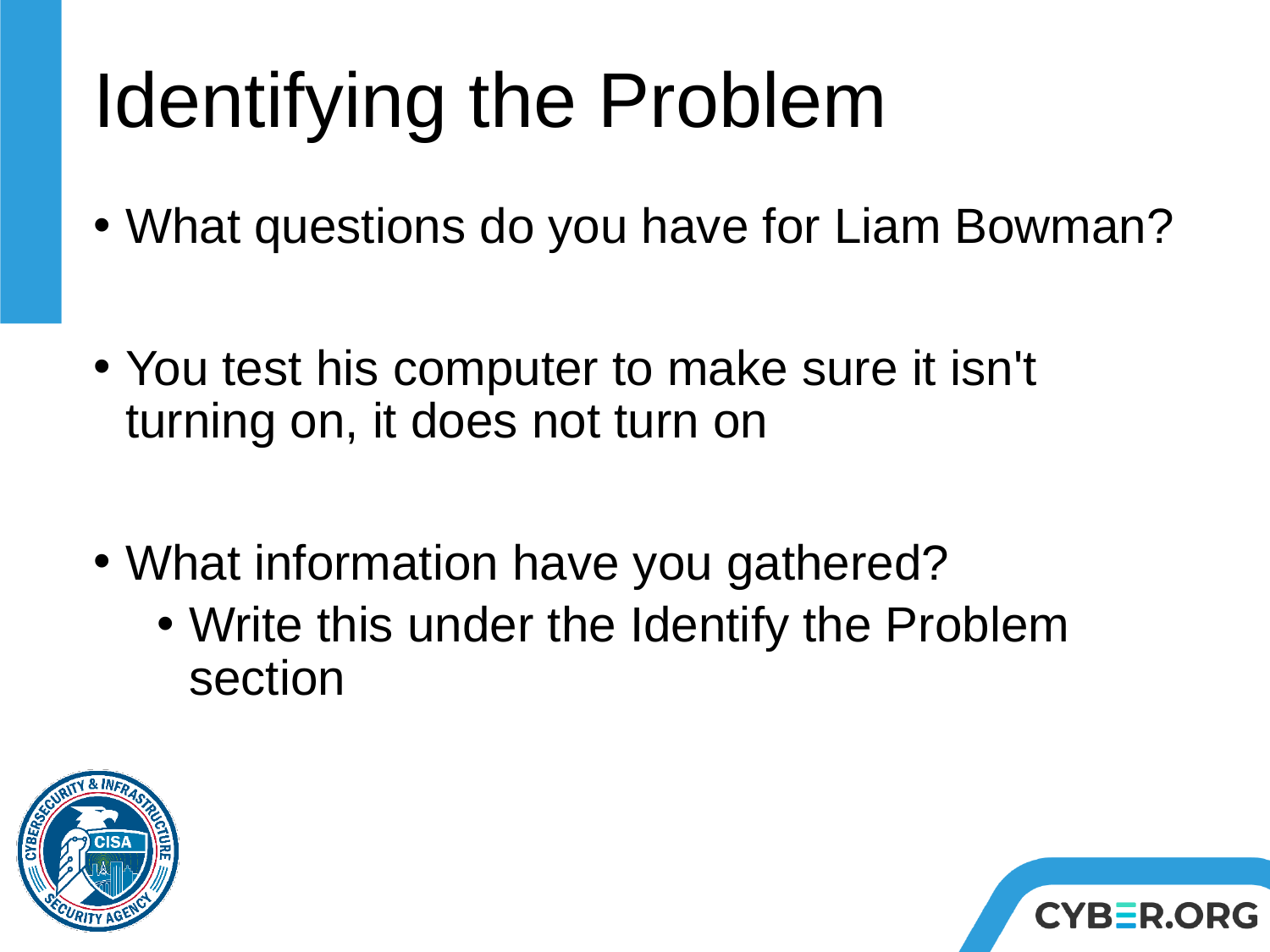

# Identifying the Problem
What questions do you have for Liam Bowman?

You test his computer to make sure it isn't turning on, it does not turn on

What information have you gathered?
Write this under the Identify the Problem section